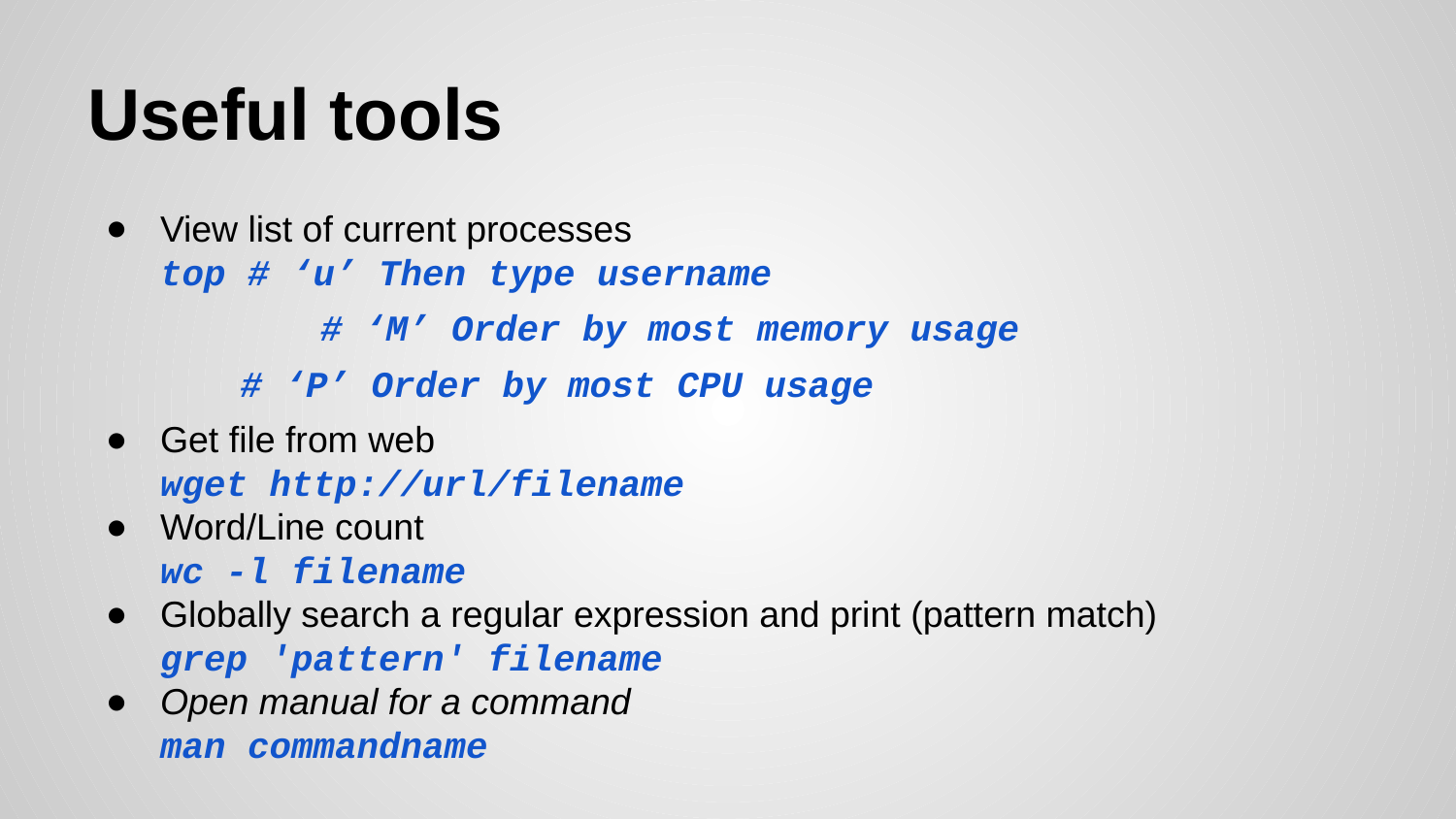

# Useful tools
View list of current processes
top # ‘u’ Then type username
	    # ‘M’ Order by most memory usage
       # ‘P’ Order by most CPU usage
Get file from web
wget http://url/filename
Word/Line count
wc -l filename
Globally search a regular expression and print (pattern match)
grep 'pattern' filename
Open manual for a command
man commandname